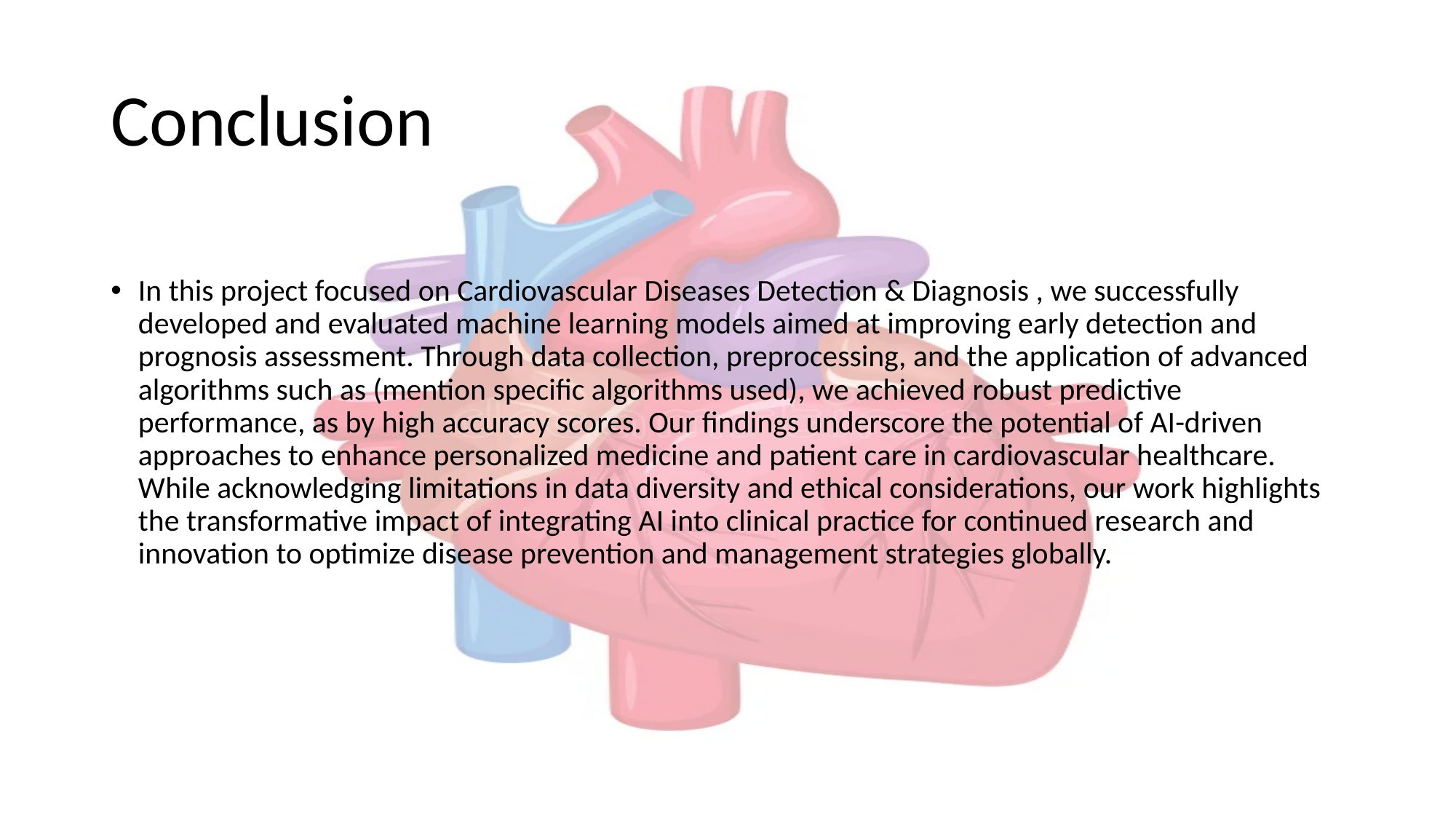

# Conclusion

In this project focused on Cardiovascular Diseases Detection & Diagnosis , we successfully developed and evaluated machine learning models aimed at improving early detection and prognosis assessment. Through data collection, preprocessing, and the application of advanced algorithms such as (mention specific algorithms used), we achieved robust predictive performance, as by high accuracy scores. Our findings underscore the potential of AI-driven approaches to enhance personalized medicine and patient care in cardiovascular healthcare. While acknowledging limitations in data diversity and ethical considerations, our work highlights the transformative impact of integrating AI into clinical practice for continued research and innovation to optimize disease prevention and management strategies globally.